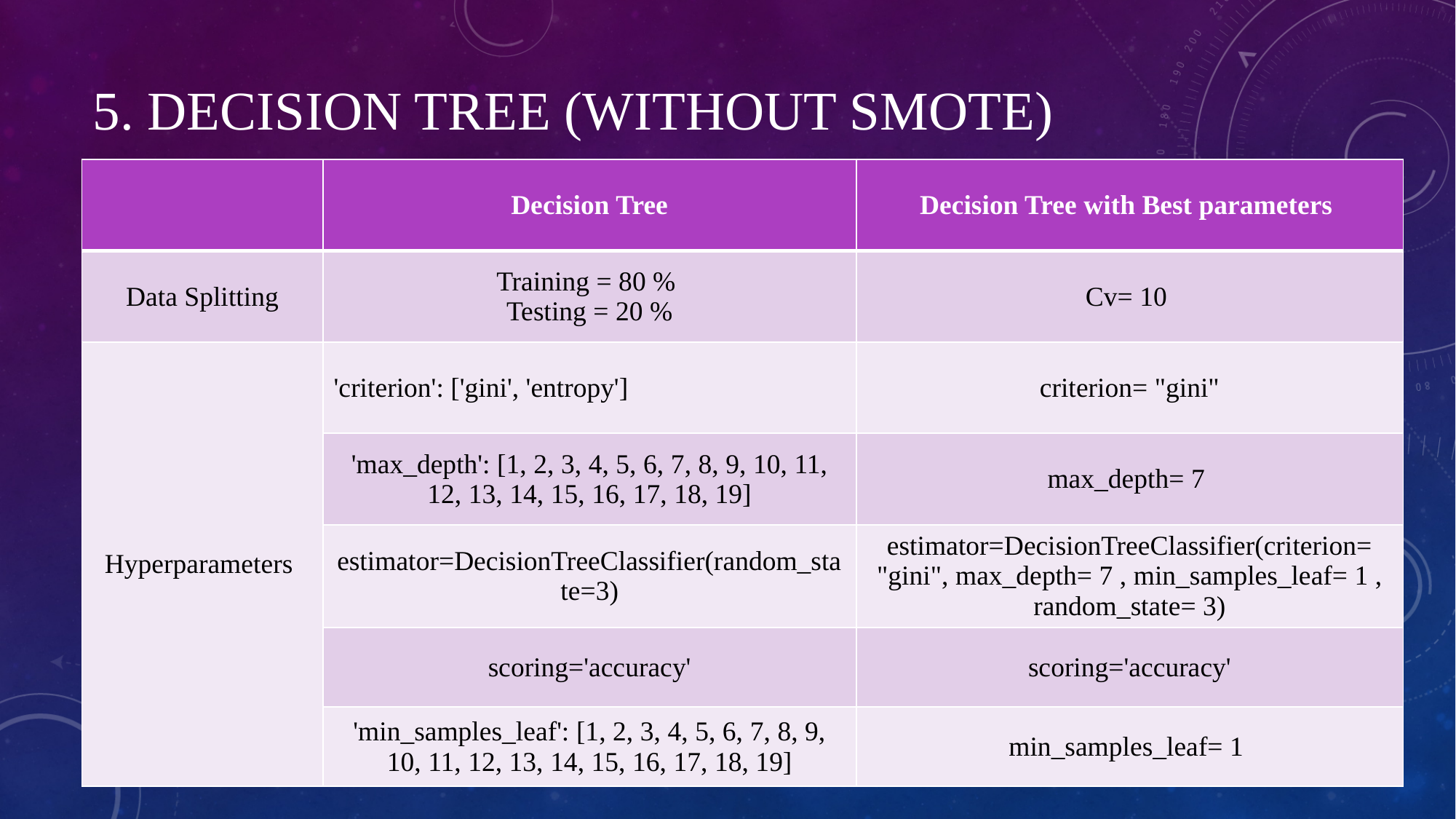

# 5. Decision Tree (Without SMOTE)
|  | Decision Tree | Decision Tree with Best parameters |
| --- | --- | --- |
| Data Splitting | Training = 80 % Testing = 20 % | Cv= 10 |
| Hyperparameters | 'criterion': ['gini', 'entropy'] | criterion= "gini" |
|  | 'max\_depth': [1, 2, 3, 4, 5, 6, 7, 8, 9, 10, 11, 12, 13, 14, 15, 16, 17, 18, 19] | max\_depth= 7 |
|  | estimator=DecisionTreeClassifier(random\_state=3) | estimator=DecisionTreeClassifier(criterion= "gini", max\_depth= 7 , min\_samples\_leaf= 1 , random\_state= 3) |
|  | scoring='accuracy' | scoring='accuracy' |
|  | 'min\_samples\_leaf': [1, 2, 3, 4, 5, 6, 7, 8, 9, 10, 11, 12, 13, 14, 15, 16, 17, 18, 19] | min\_samples\_leaf= 1 |